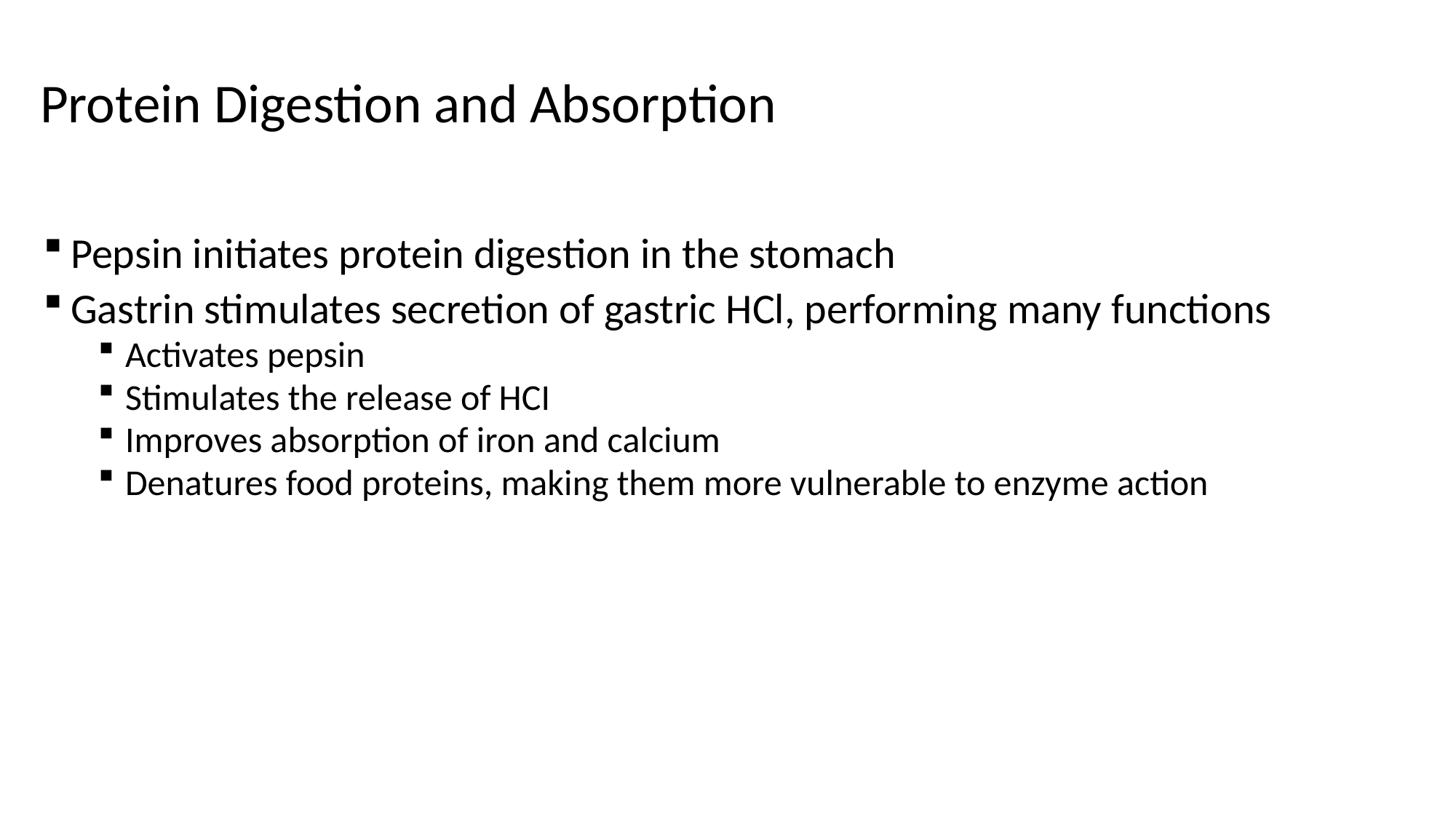

# Protein Digestion and Absorption

Pepsin initiates protein digestion in the stomach
Gastrin stimulates secretion of gastric HCl, performing many functions
Activates pepsin
Stimulates the release of HCI
Improves absorption of iron and calcium
Denatures food proteins, making them more vulnerable to enzyme action